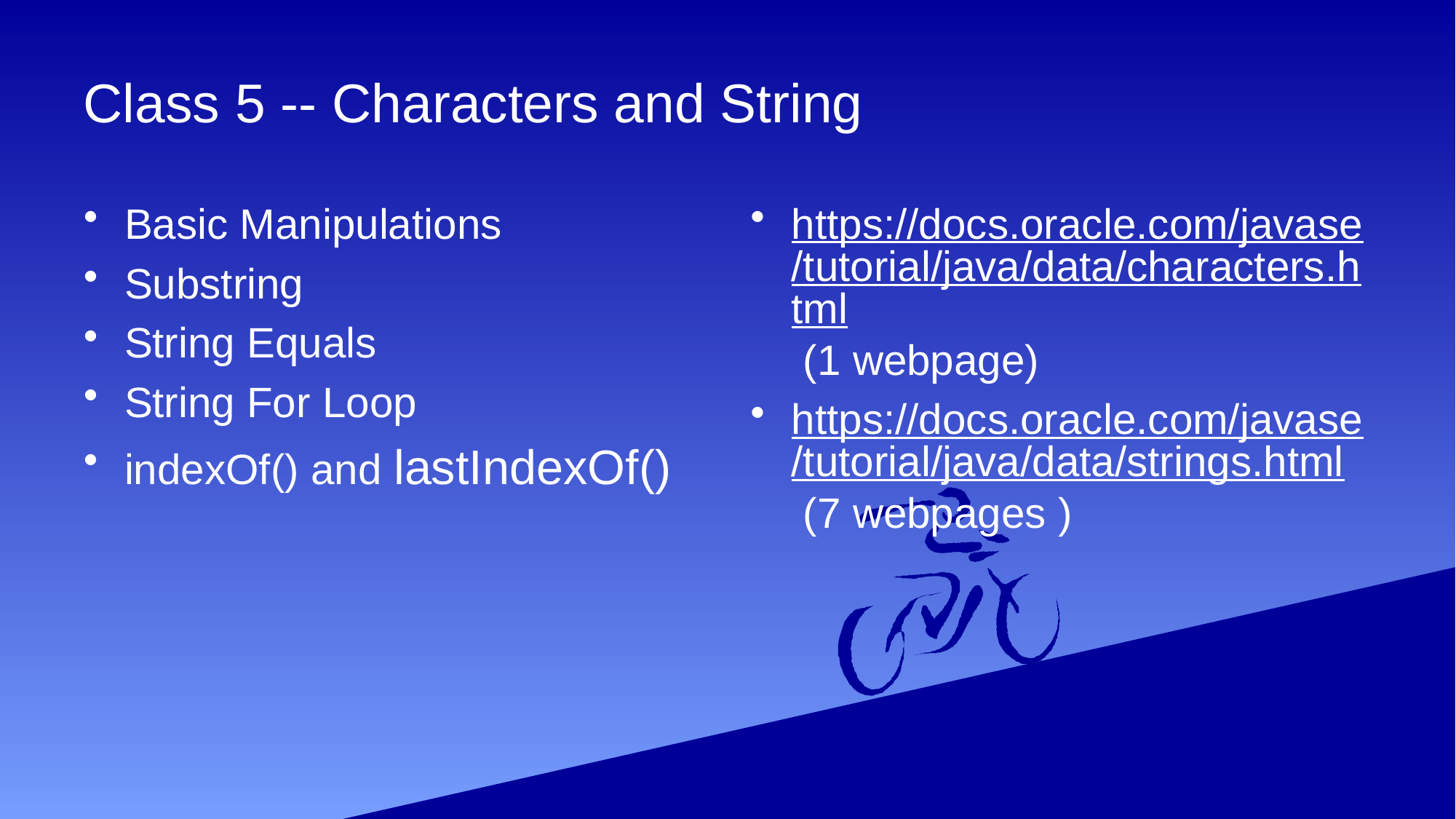

# Class 5 -- Characters and String
Basic Manipulations
Substring
String Equals
String For Loop
indexOf() and lastIndexOf()

https://docs.oracle.com/javase/tutorial/java/data/characters.html (1 webpage)
https://docs.oracle.com/javase/tutorial/java/data/strings.html (7 webpages )